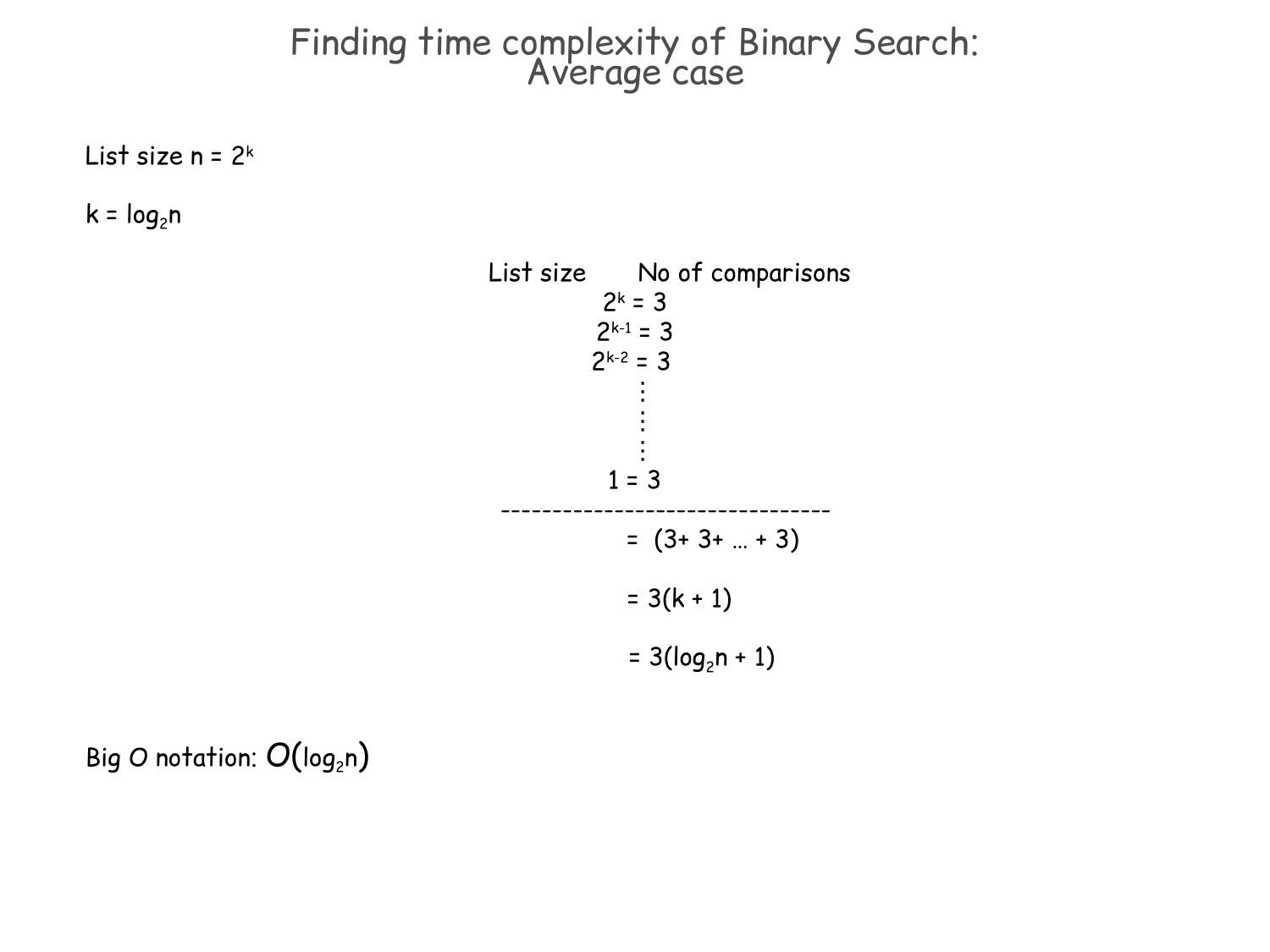

# Finding time complexity of Binary Search: Average case
List size n = 2k
k = log2n
   List size       No of comparisons
2k = 3
2k-1 = 3
2k-2 = 3
                                                                 ⋮
                                                                 ⋮
                                                                 ⋮
1 = 3
                                                        --------------------------------
                     =  (3+ 3+ … + 3)
            = 3(k + 1)
                  = 3(log2n + 1)

Big O notation: O(log2n)